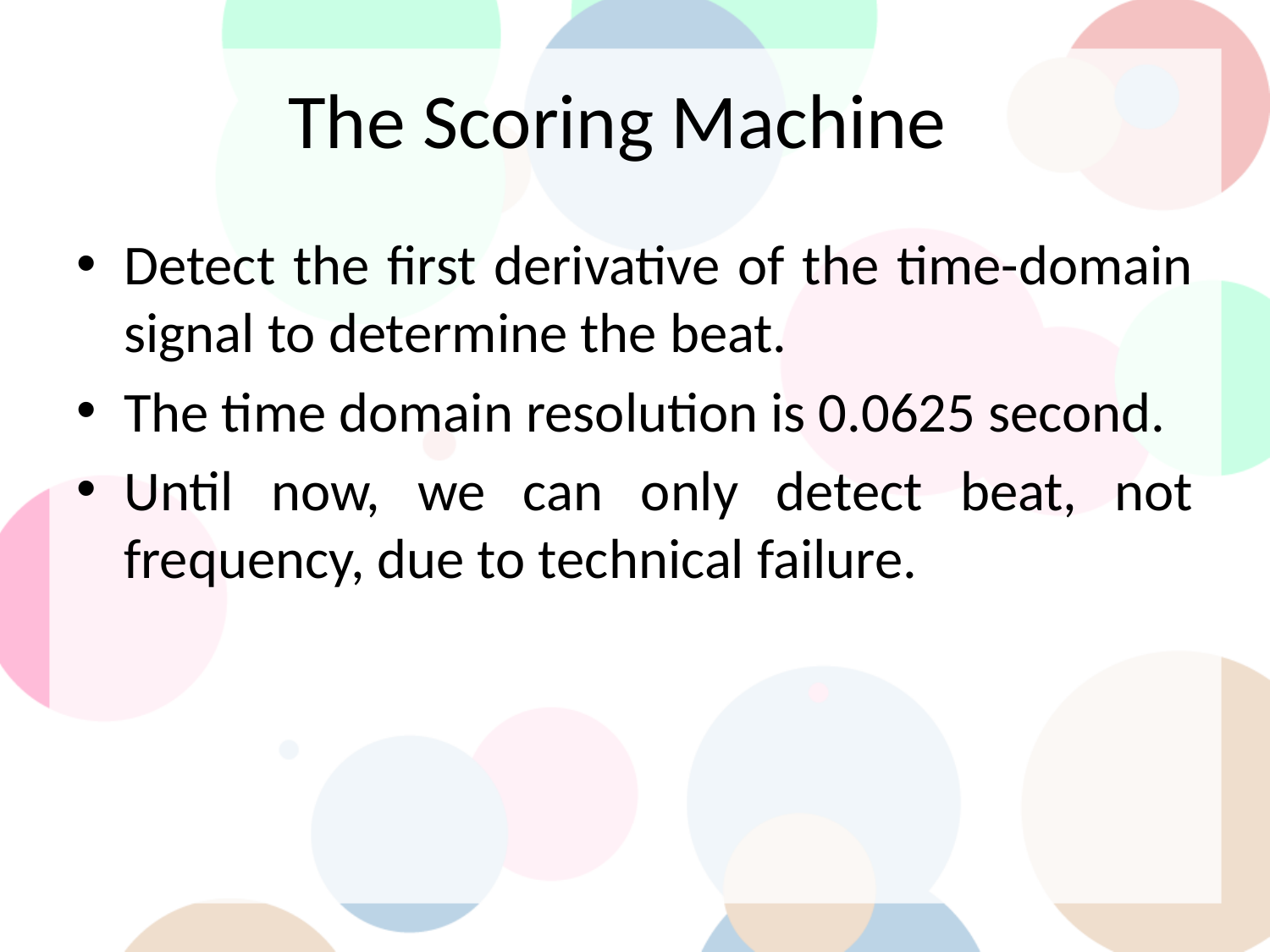

# The Scoring Machine
Detect the first derivative of the time-domain signal to determine the beat.
The time domain resolution is 0.0625 second.
Until now, we can only detect beat, not frequency, due to technical failure.